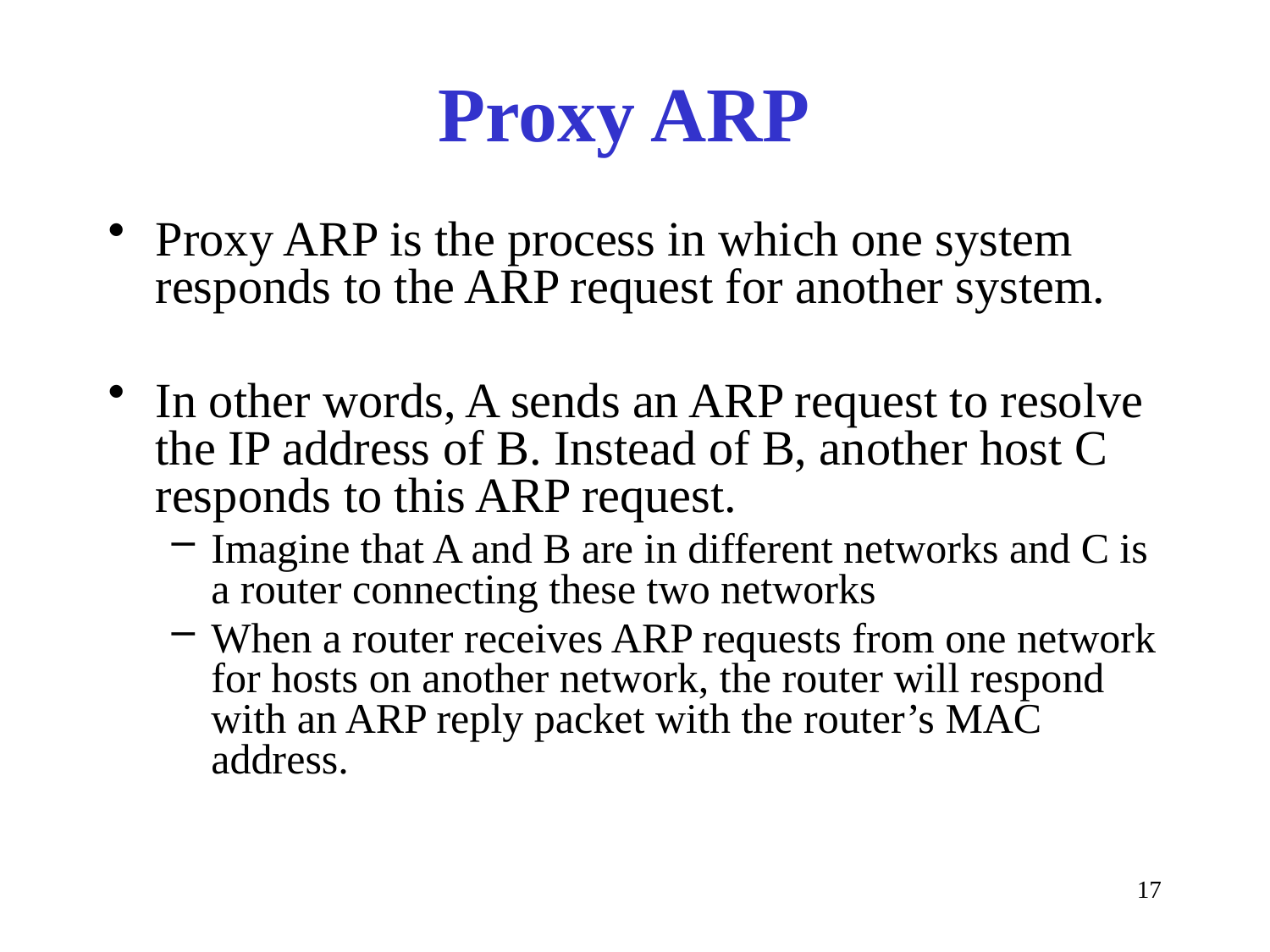

# Proxy ARP
Proxy ARP is the process in which one system responds to the ARP request for another system.

In other words, A sends an ARP request to resolve the IP address of B. Instead of B, another host C responds to this ARP request.
Imagine that A and B are in different networks and C is a router connecting these two networks
When a router receives ARP requests from one network for hosts on another network, the router will respond with an ARP reply packet with the router’s MAC address.

17